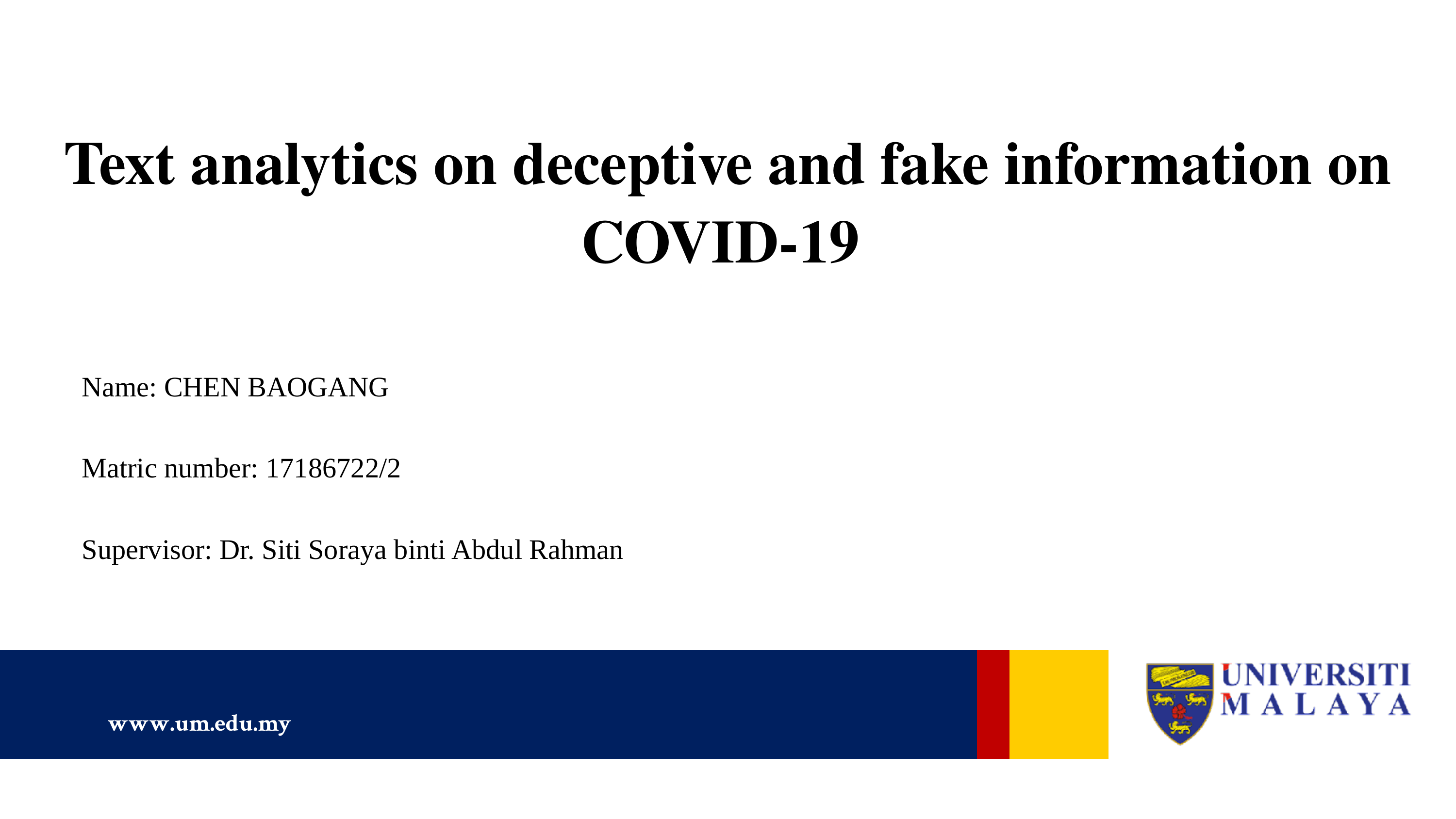

Text analytics on deceptive and fake information on COVID-19

Name: CHEN BAOGANG

Matric number: 17186722/2

Supervisor: Dr. Siti Soraya binti Abdul Rahman

www.um.edu.my